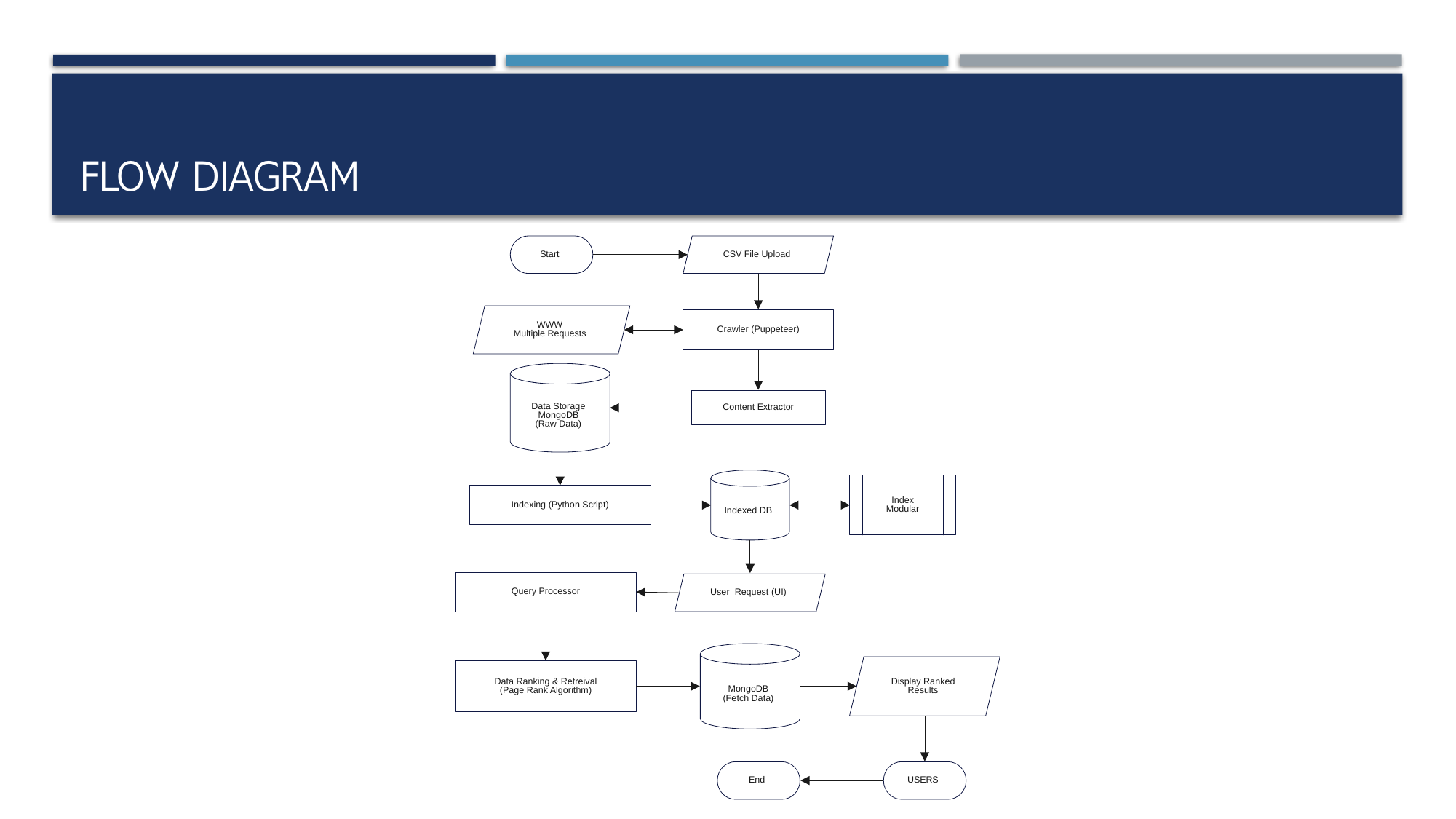

# Flow diagram

Start

CSV File Upload

WWW
Multiple Requests

Crawler (Puppeteer)

Data Storage
MongoDB
(Raw Data)

Content Extractor

Indexed DB

Index
Modular

Indexing (Python Script)

Query Processor

User  Request (UI)

MongoDB
(Fetch Data)

Display Ranked
Results

Data Ranking & Retreival
(Page Rank Algorithm)

End

USERS